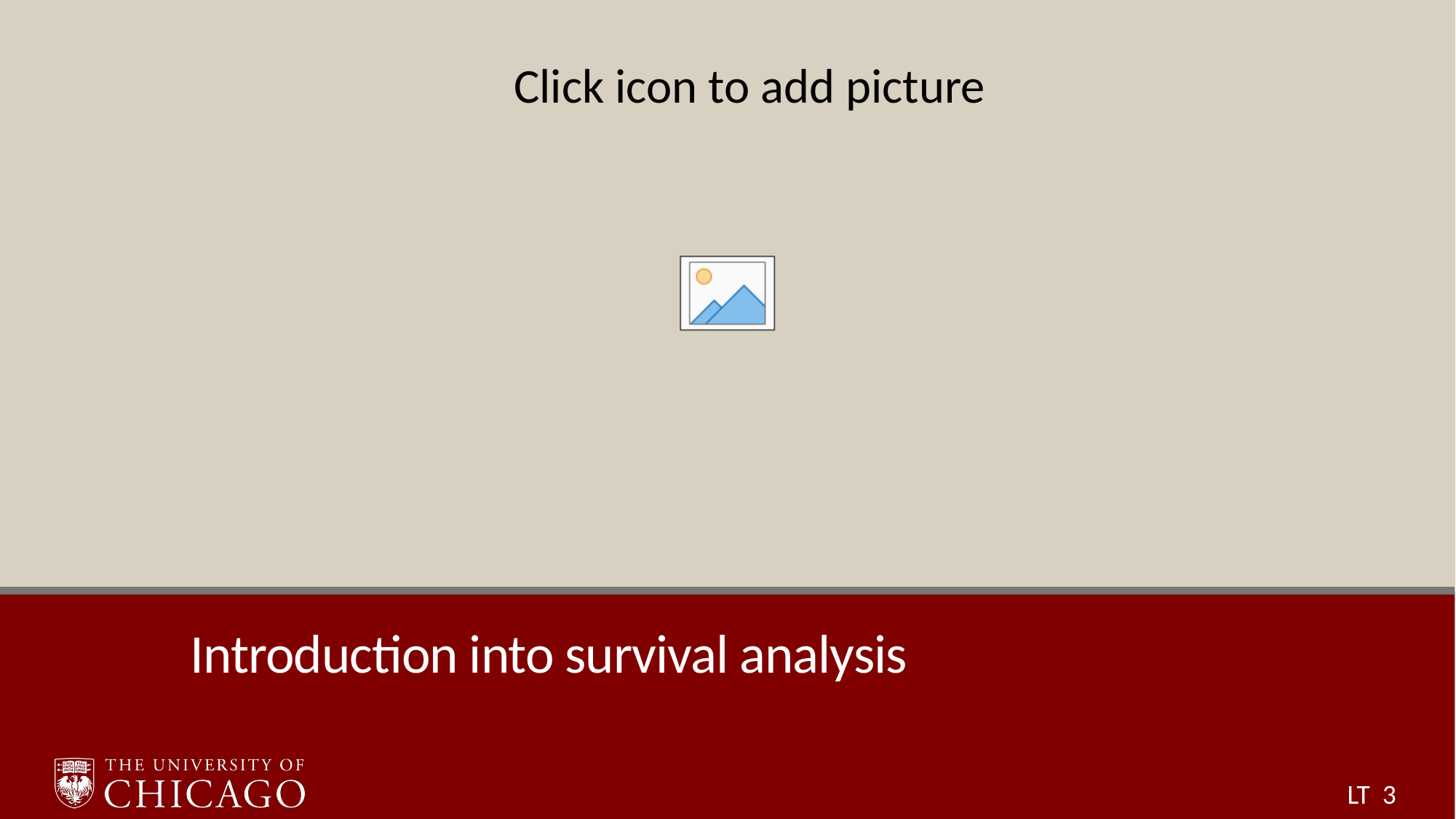

# Introduction into survival analysis
LT
3